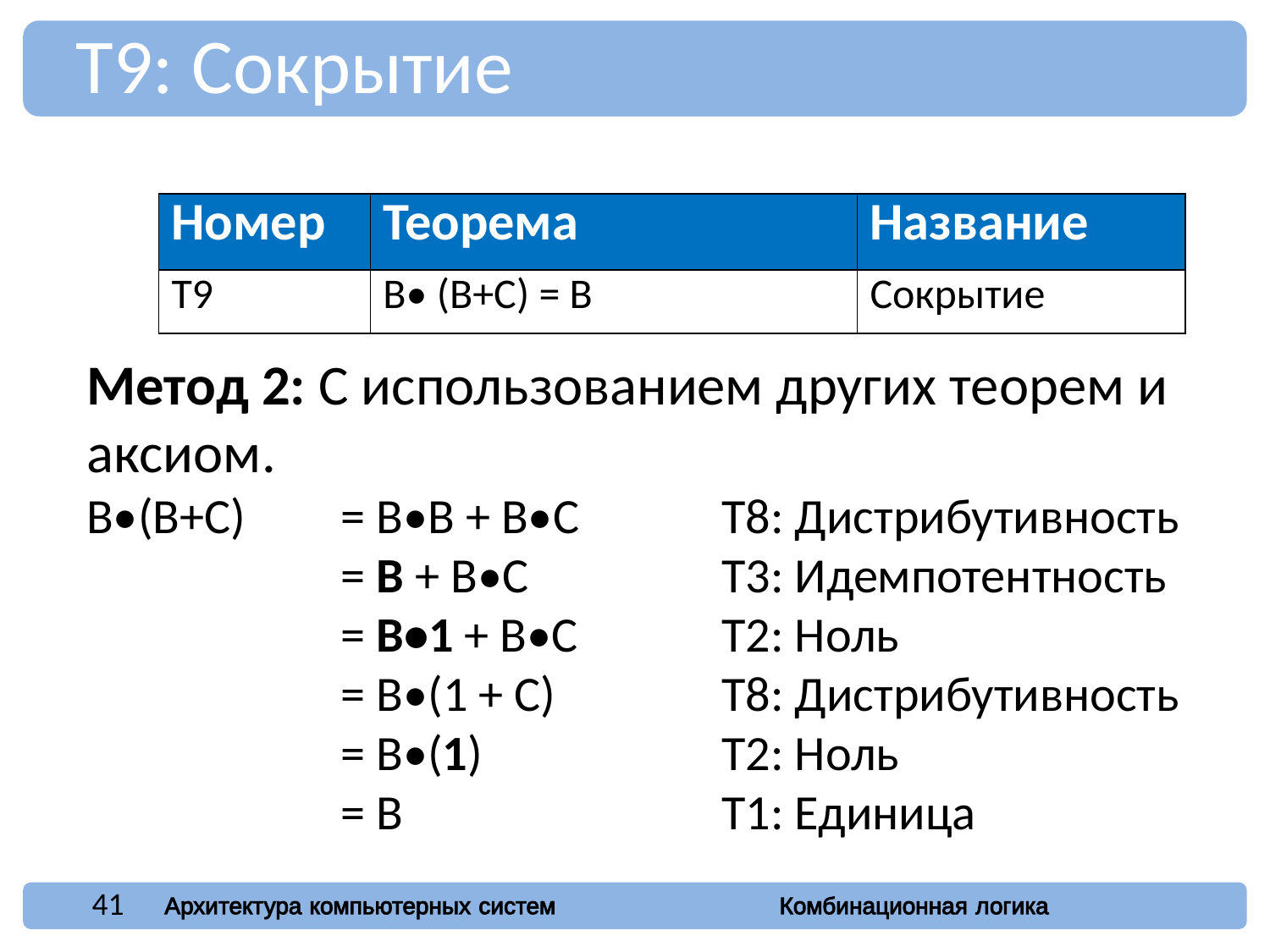

T9: Сокрытие
| Номер | Теорема | Название |
| --- | --- | --- |
| T9 | B• (B+C) = B | Сокрытие |
Метод 2: С использованием других теорем и аксиом.
B•(B+C)	= B•B + B•C		T8: Дистрибутивность
		= B + B•C		T3: Идемпотентность
		= B•1 + B•C 		T2: Ноль
		= B•(1 + C)		T8: Дистрибутивность
		= B•(1)		T2: Ноль
		= B			T1: Единица

41